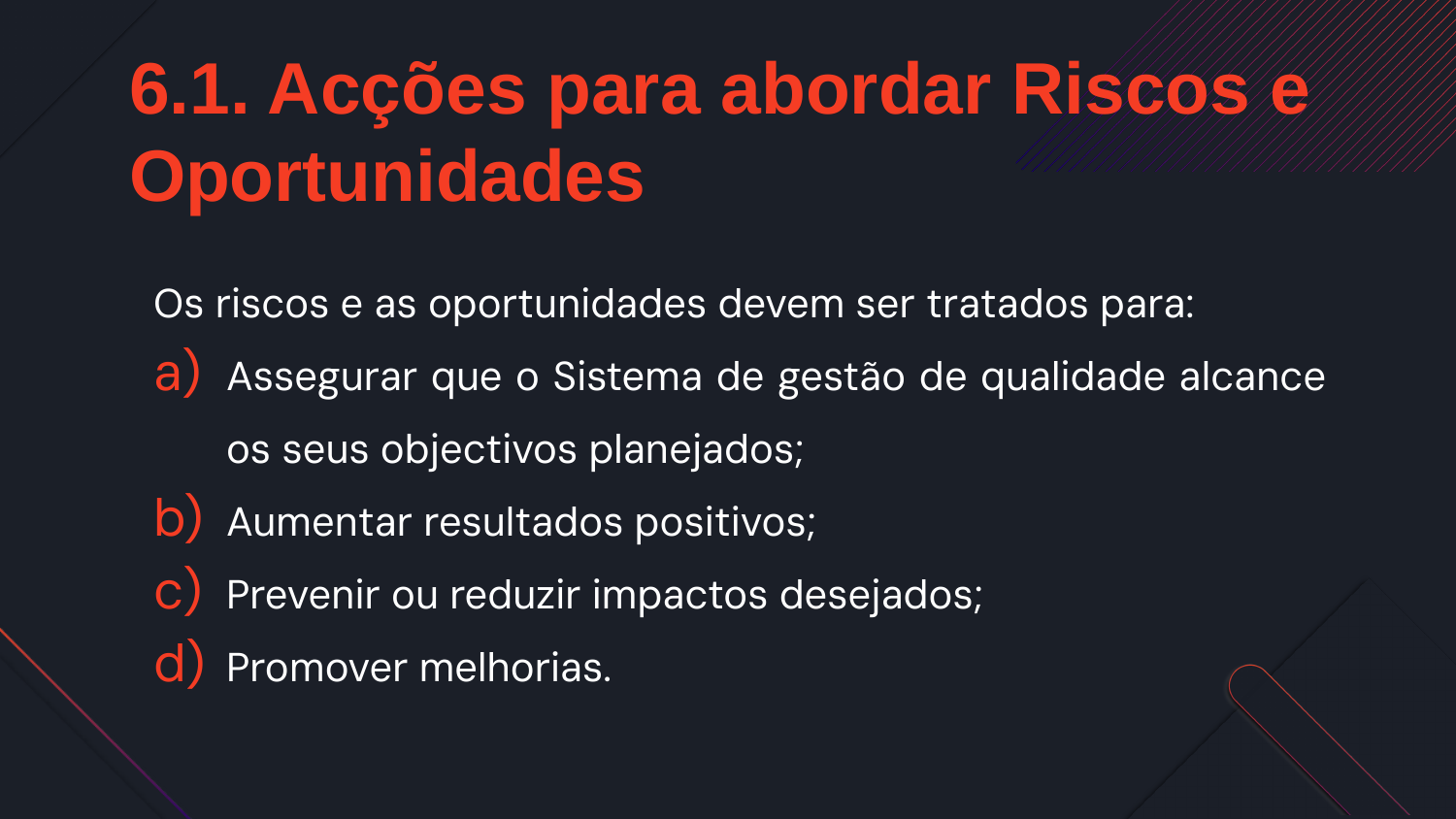

# 6.1. Acções para abordar Riscos e Oportunidades
Os riscos e as oportunidades devem ser tratados para:
Assegurar que o Sistema de gestão de qualidade alcance os seus objectivos planejados;
Aumentar resultados positivos;
Prevenir ou reduzir impactos desejados;
Promover melhorias.